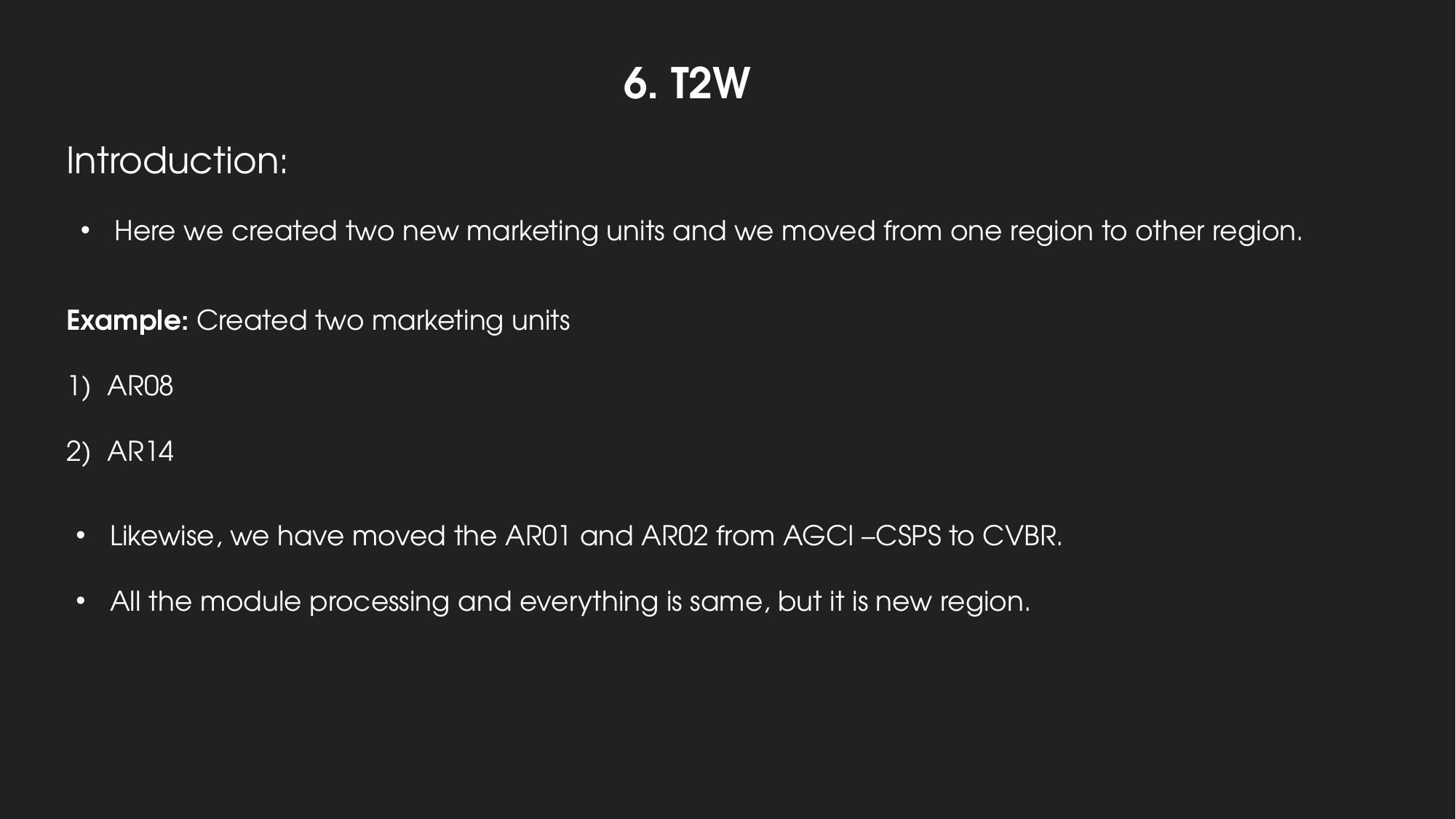

6. T2W
Introduction:
Here we created two new marketing units and we moved from one region to other region.

Example: Created two marketing units

AR08

AR14
Likewise, we have moved the AR01 and AR02 from AGCI –CSPS to CVBR.

All the module processing and everything is same, but it is new region.